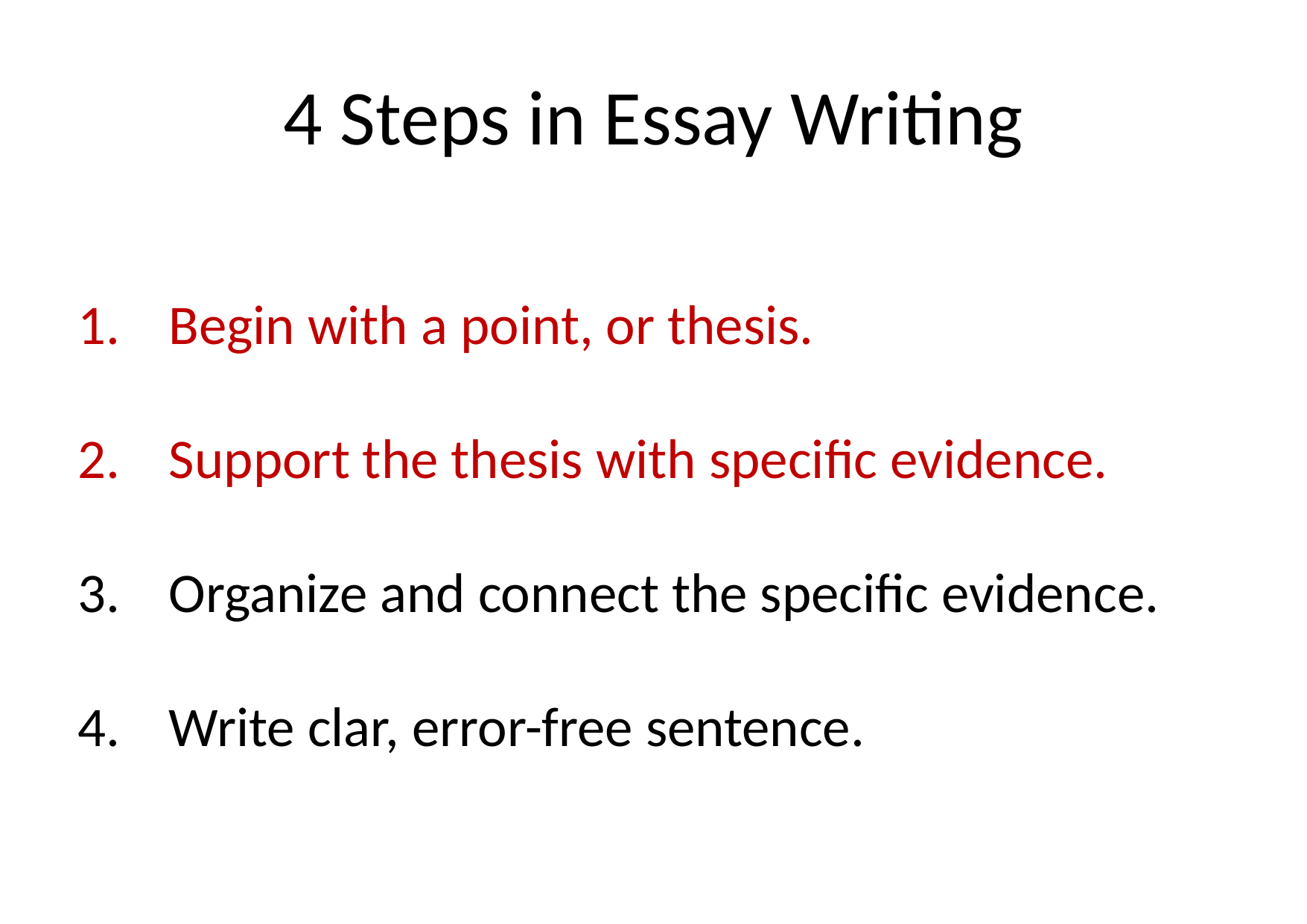

# 4 Steps in Essay Writing
Begin with a point, or thesis.
Support the thesis with specific evidence.
Organize and connect the specific evidence.
Write clar, error-free sentence.